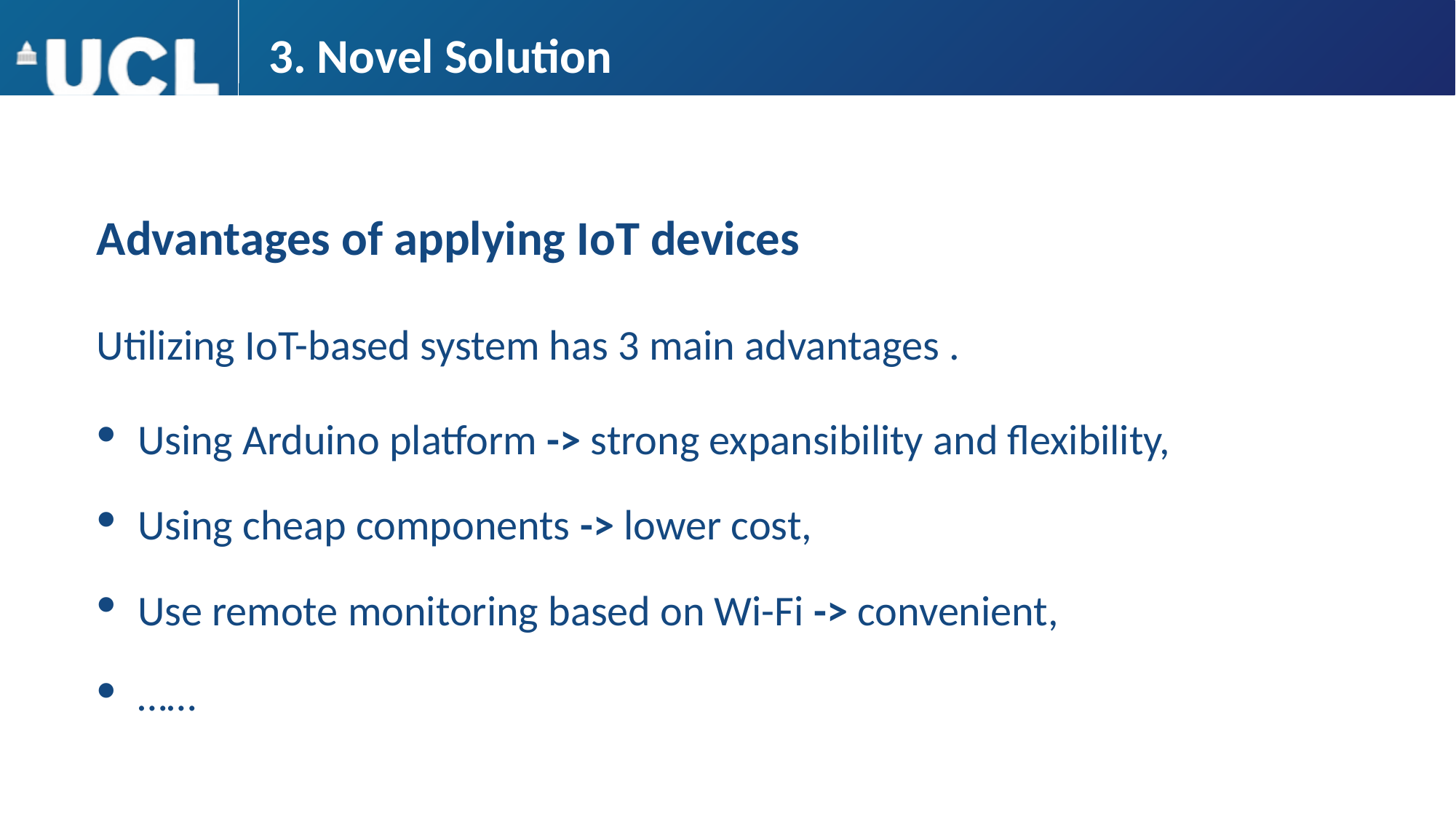

# 3. Novel Solution
Advantages of applying IoT devices
Utilizing IoT-based system has 3 main advantages .
Using Arduino platform -> strong expansibility and flexibility,
Using cheap components -> lower cost,
Use remote monitoring based on Wi-Fi -> convenient,
……